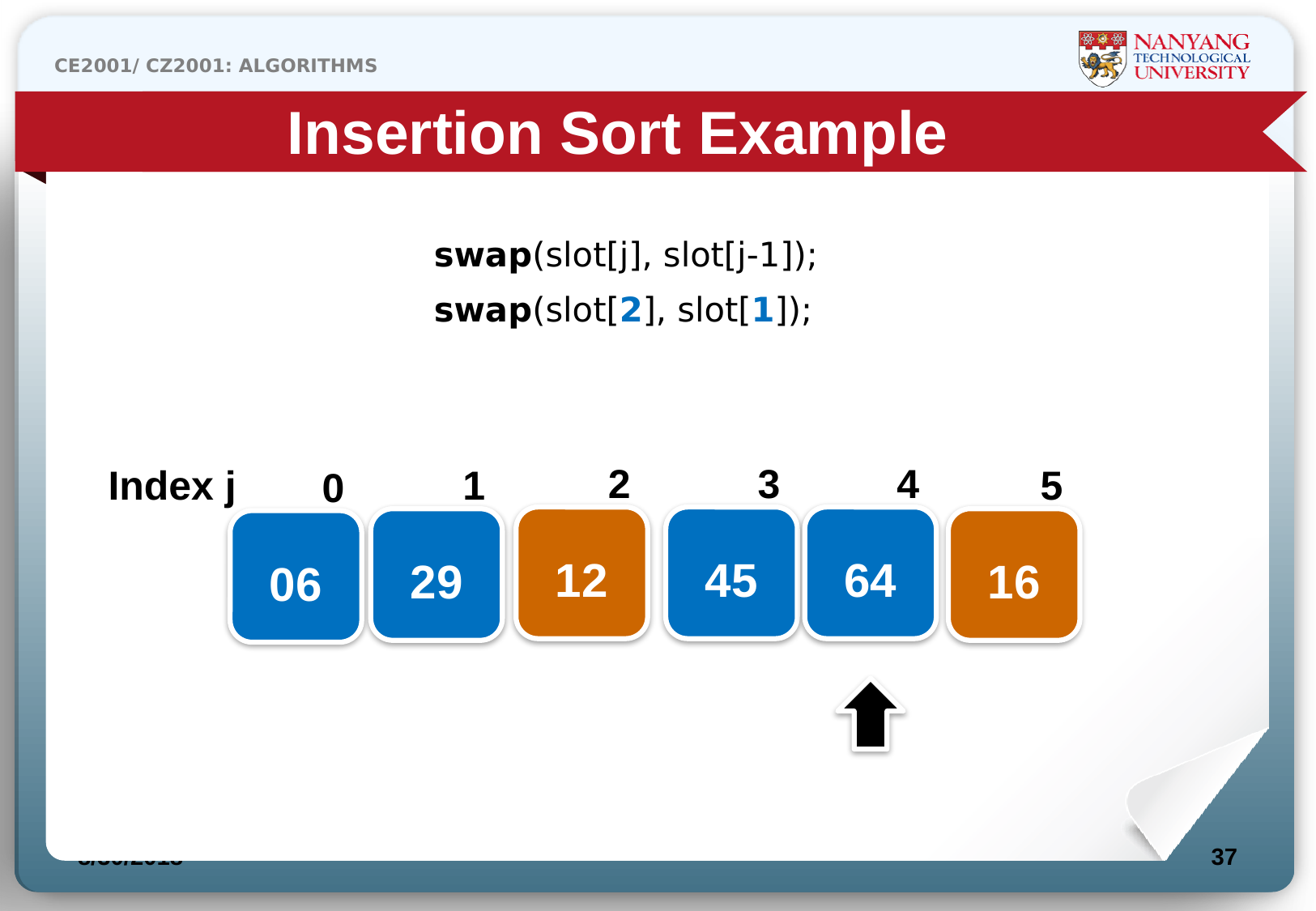

Insertion Sort Example
swap(slot[j], slot[j-1]);
swap(slot[2], slot[1]);
2
3
4
Index j
1
5
0
12
45
64
29
16
06